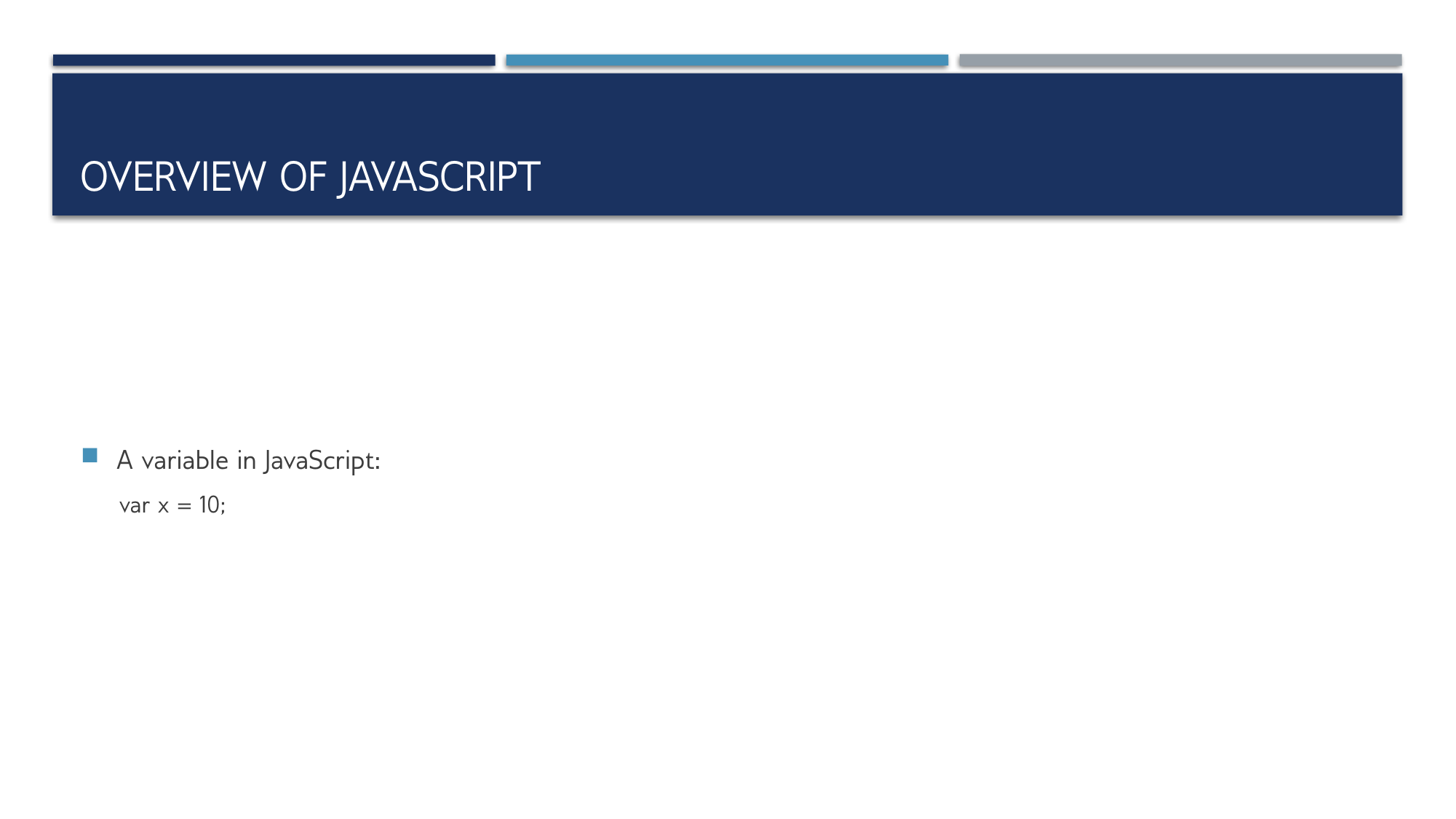

# Overview of JavaScript
A variable in JavaScript:
var x = 10;